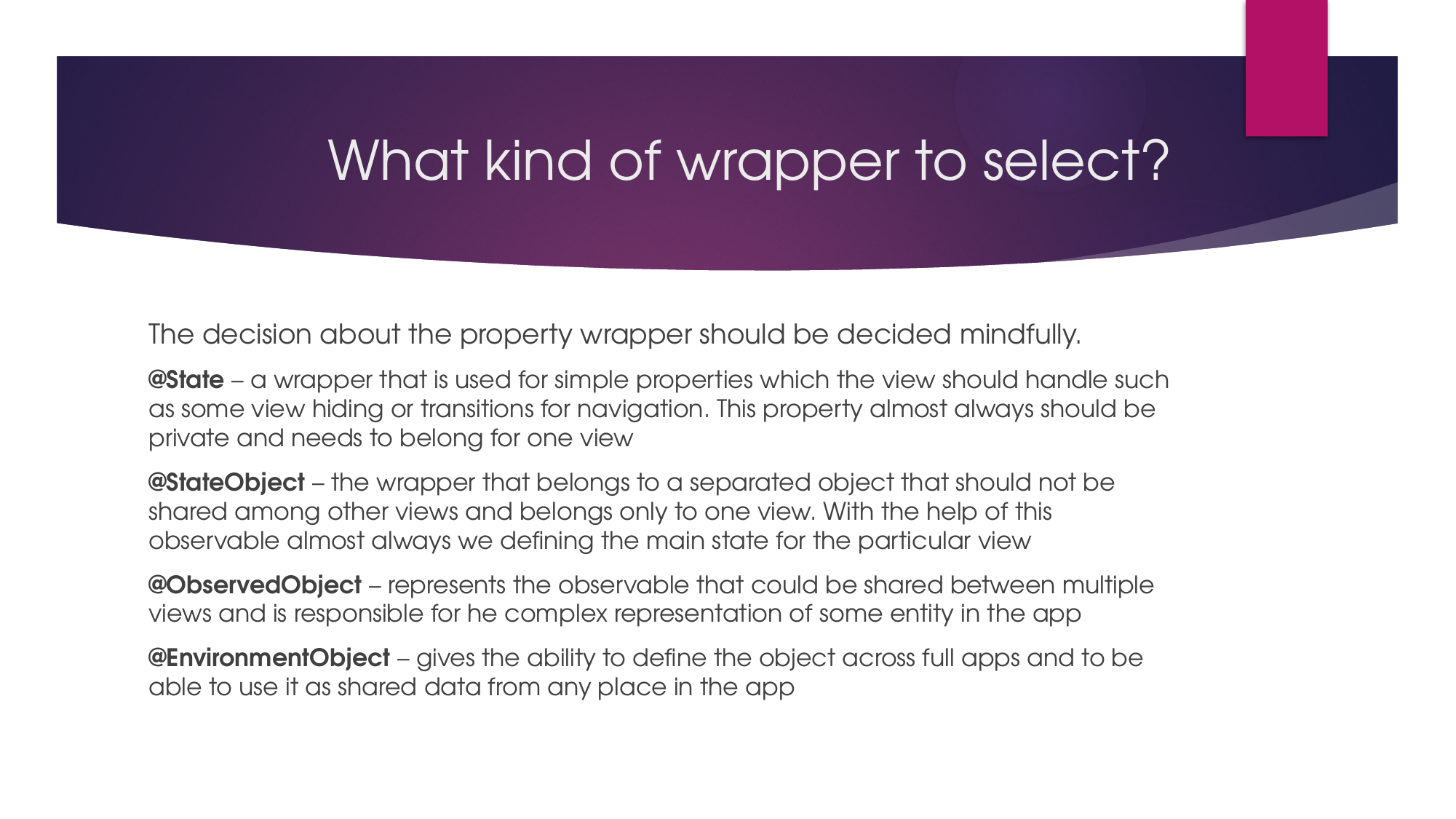

# What kind of wrapper to select?
The decision about the property wrapper should be decided mindfully.
@State – a wrapper that is used for simple properties which the view should handle such as some view hiding or transitions for navigation. This property almost always should be private and needs to belong for one view
@StateObject – the wrapper that belongs to a separated object that should not be shared among other views and belongs only to one view. With the help of this observable almost always we defining the main state for the particular view
@ObservedObject – represents the observable that could be shared between multiple views and is responsible for he complex representation of some entity in the app
@EnvironmentObject – gives the ability to define the object across full apps and to be able to use it as shared data from any place in the app